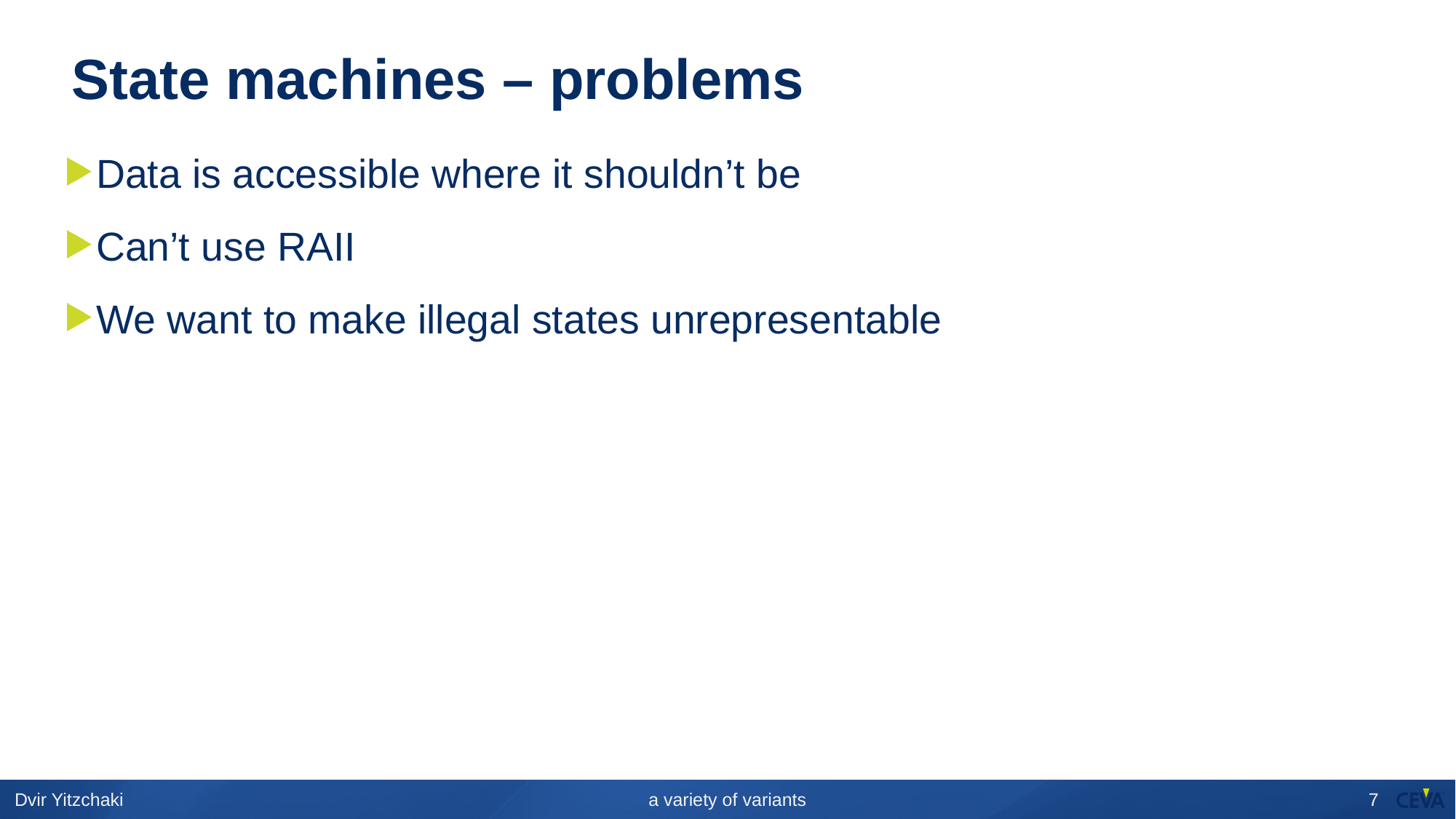

# State machines – problems
Data is accessible where it shouldn’t be
Can’t use RAII
We want to make illegal states unrepresentable